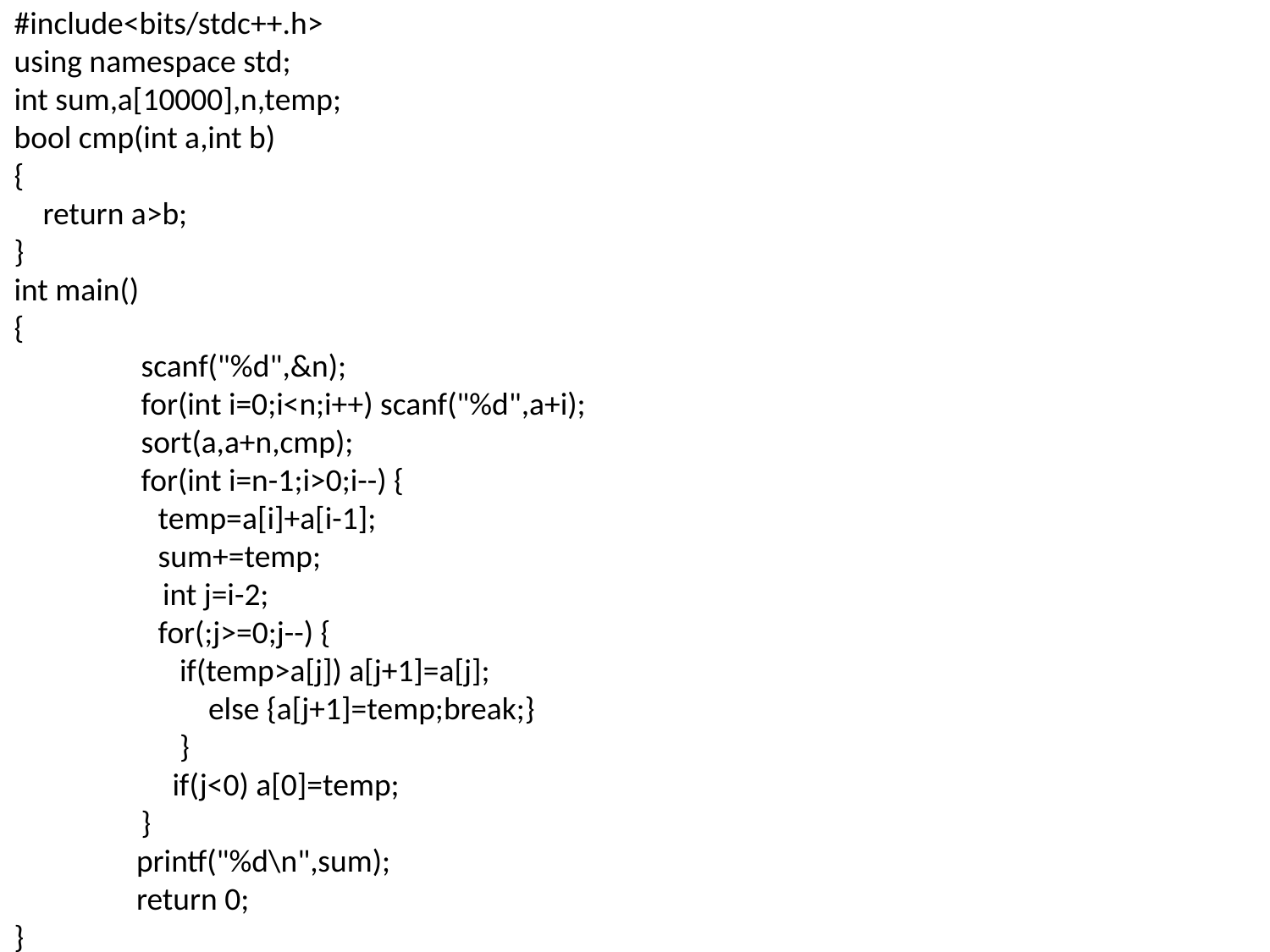

#include<bits/stdc++.h>
using namespace std;
int sum,a[10000],n,temp;
bool cmp(int a,int b)
{
    return a>b;
}
int main()
{
	scanf("%d",&n);
	for(int i=0;i<n;i++) scanf("%d",a+i);
	sort(a,a+n,cmp);
	for(int i=n-1;i>0;i--) {
                    temp=a[i]+a[i-1];
                    sum+=temp;
	   int j=i-2;
                    for(;j>=0;j--) {
                       if(temp>a[j]) a[j+1]=a[j];
                           else {a[j+1]=temp;break;}
                       }
                      if(j<0) a[0]=temp;
	}
                 printf("%d\n",sum);
                 return 0;
}